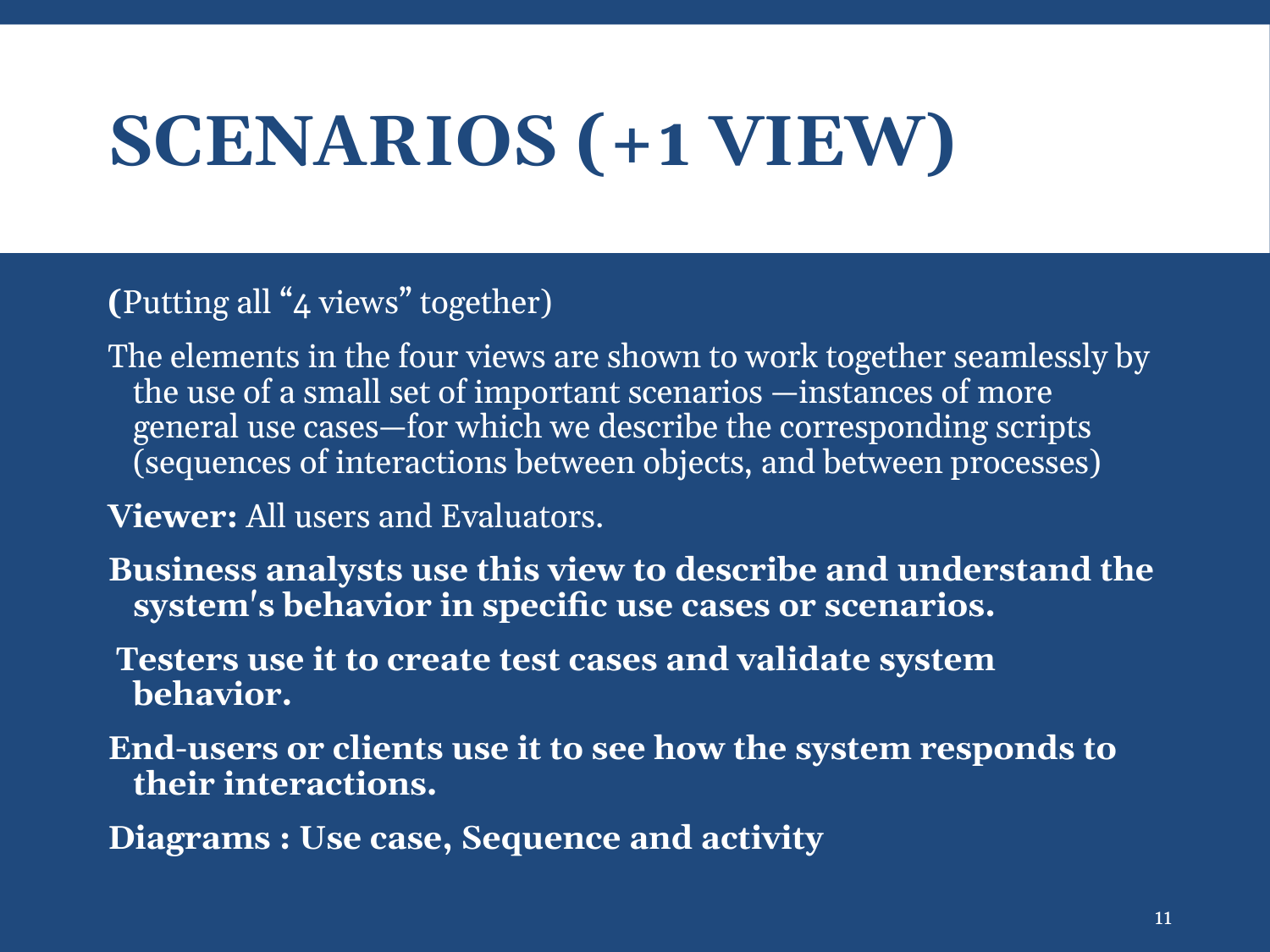

# Scenarios (+1 view)
(Putting all “4 views” together)
The elements in the four views are shown to work together seamlessly by the use of a small set of important scenarios —instances of more general use cases—for which we describe the corresponding scripts (sequences of interactions between objects, and between processes)
Viewer: All users and Evaluators.
Business analysts use this view to describe and understand the system's behavior in specific use cases or scenarios.
 Testers use it to create test cases and validate system behavior.
End-users or clients use it to see how the system responds to their interactions.
Diagrams : Use case, Sequence and activity
11